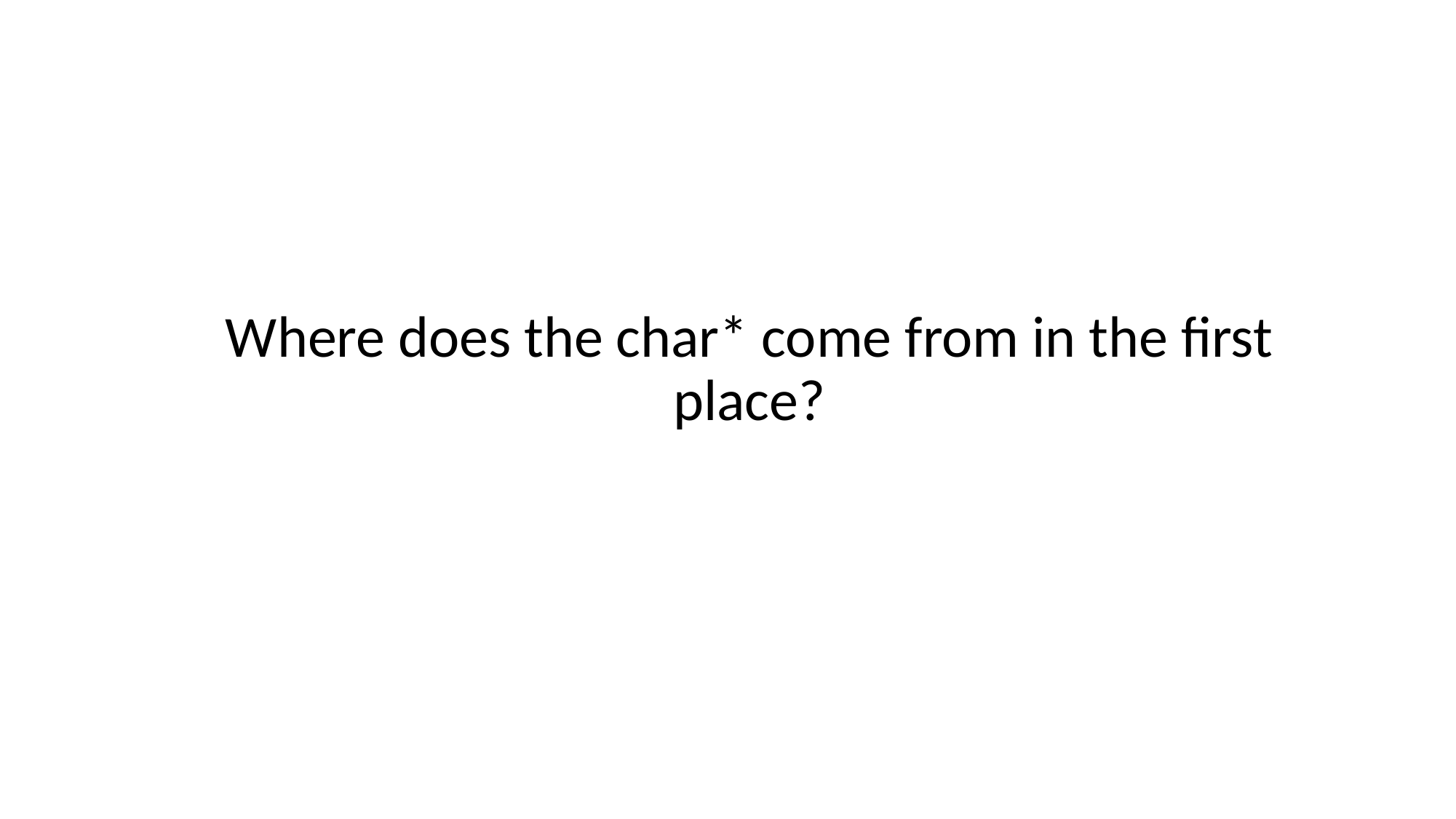

# Where does the char* come from in the first place?